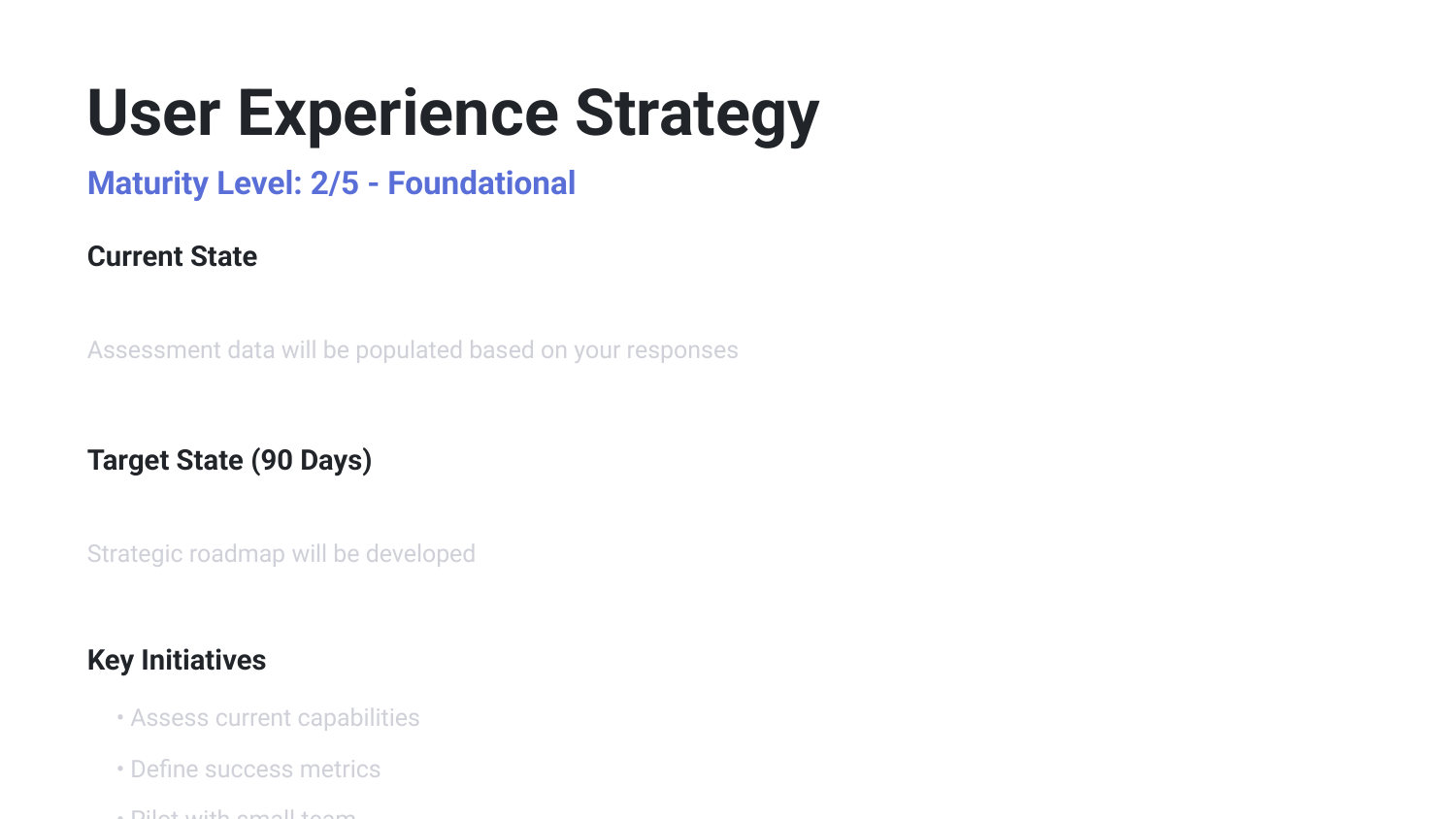

User Experience Strategy
Maturity Level: 2/5 - Foundational
Current State
Assessment data will be populated based on your responses
Target State (90 Days)
Strategic roadmap will be developed
Key Initiatives
• Assess current capabilities
• Define success metrics
• Pilot with small team